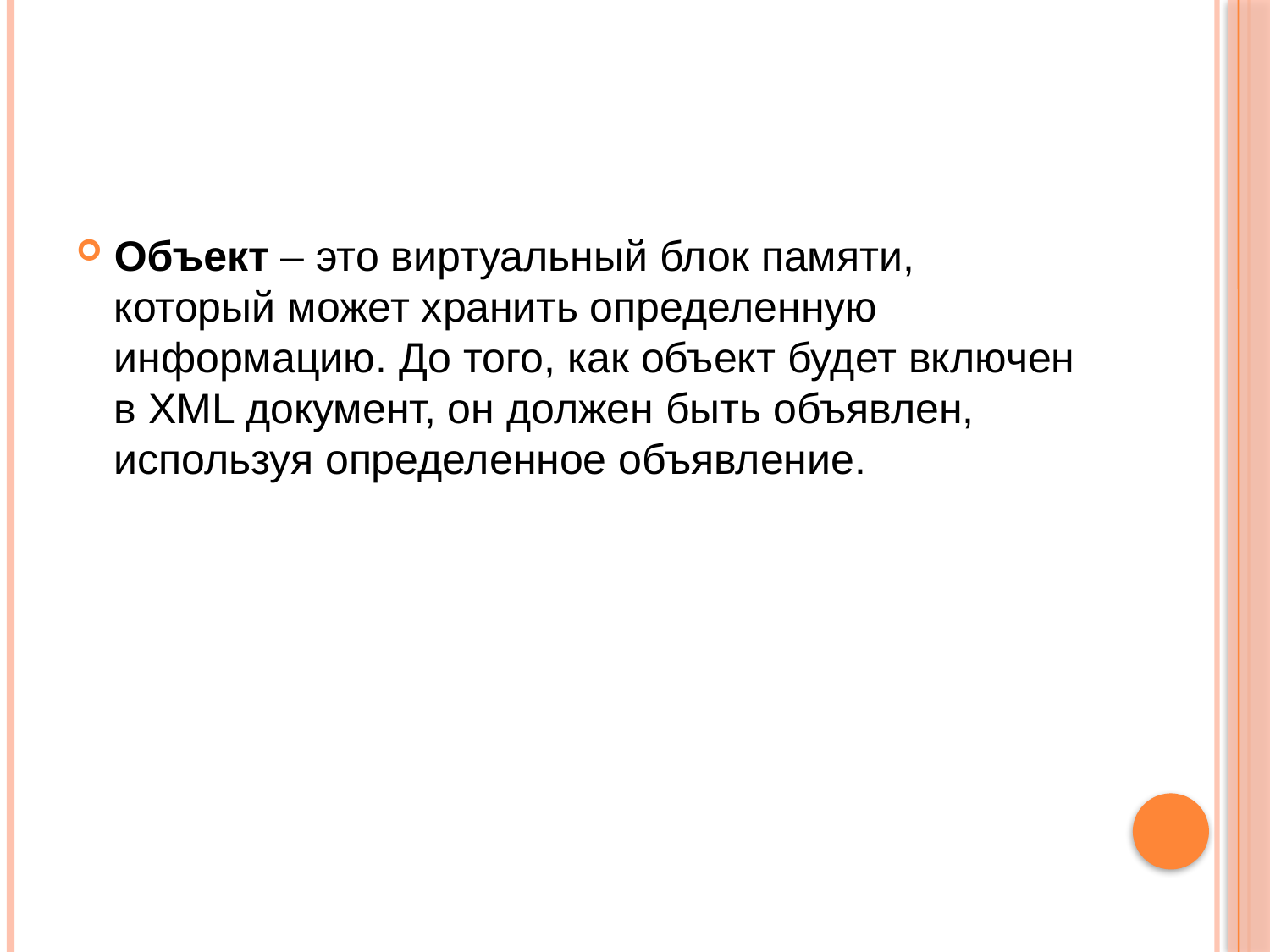

#
Объект – это виртуальный блок памяти, который может хранить определенную информацию. До того, как объект будет включен в XML документ, он должен быть объявлен, используя определенное объявление.